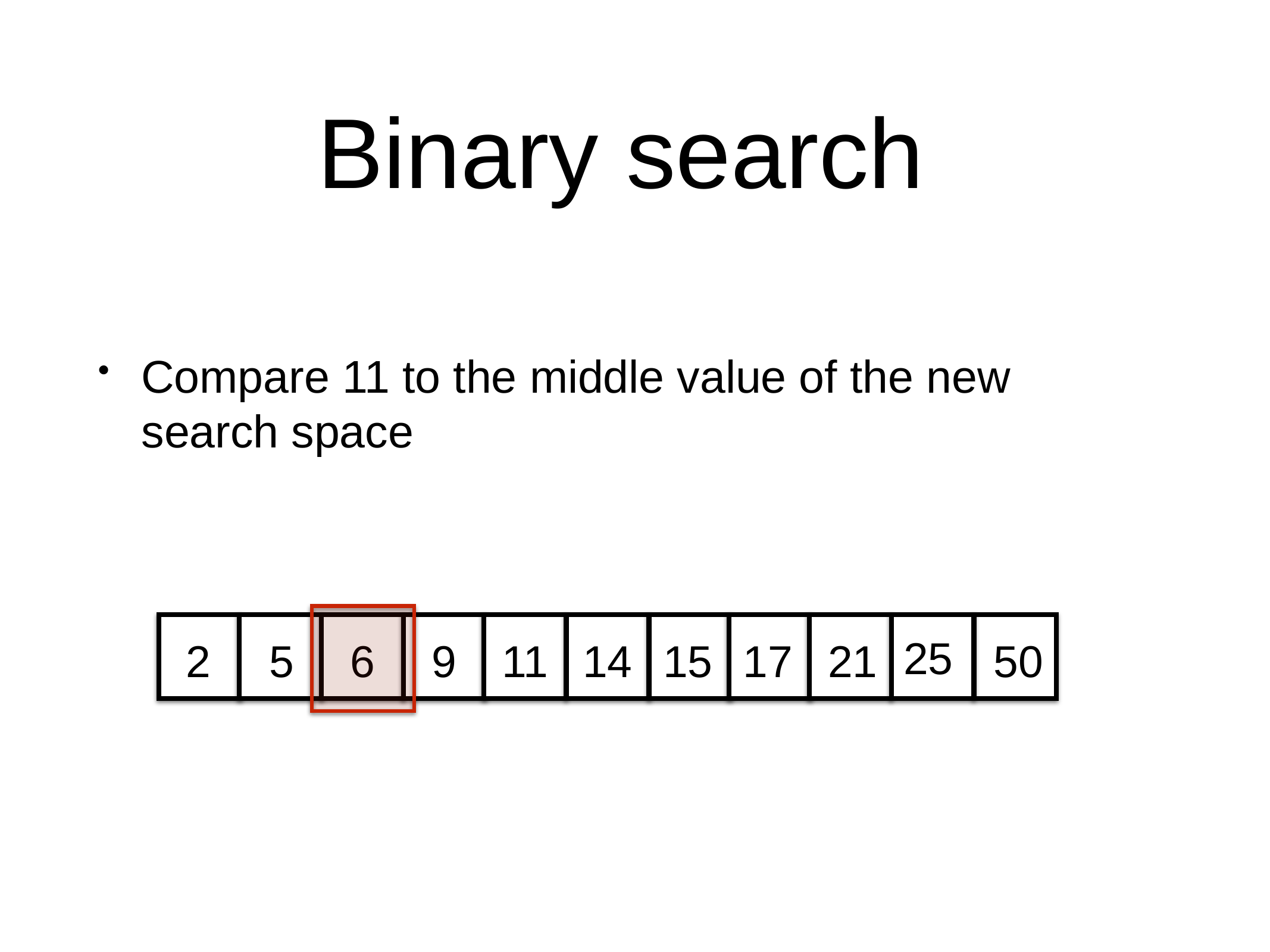

# Binary search
Compare 11 to the middle value of the new search space

25
2
5
6
9
11
14
15
17
21
50